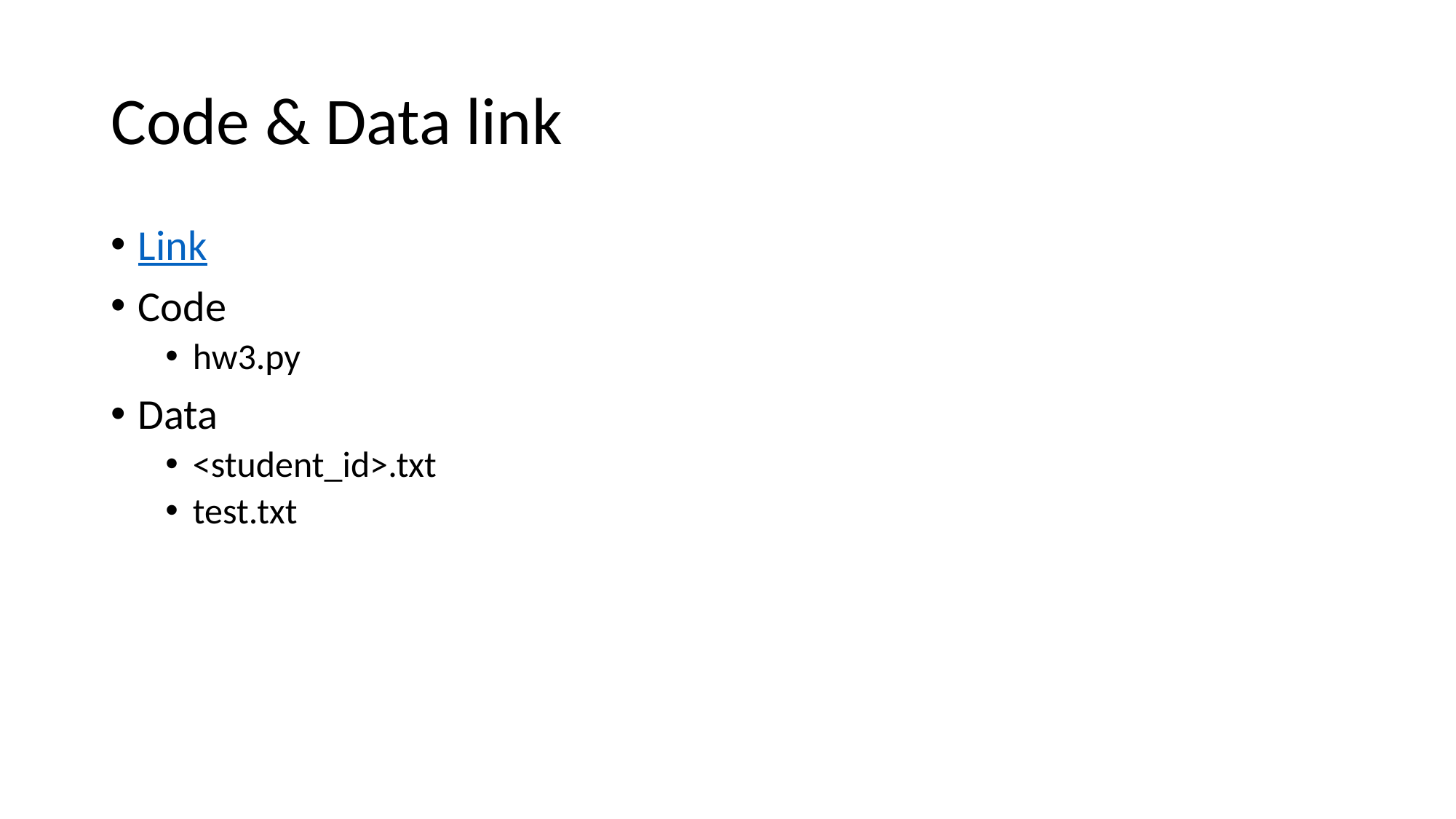

# Code & Data link
Link
Code
hw3.py
Data
<student_id>.txt
test.txt